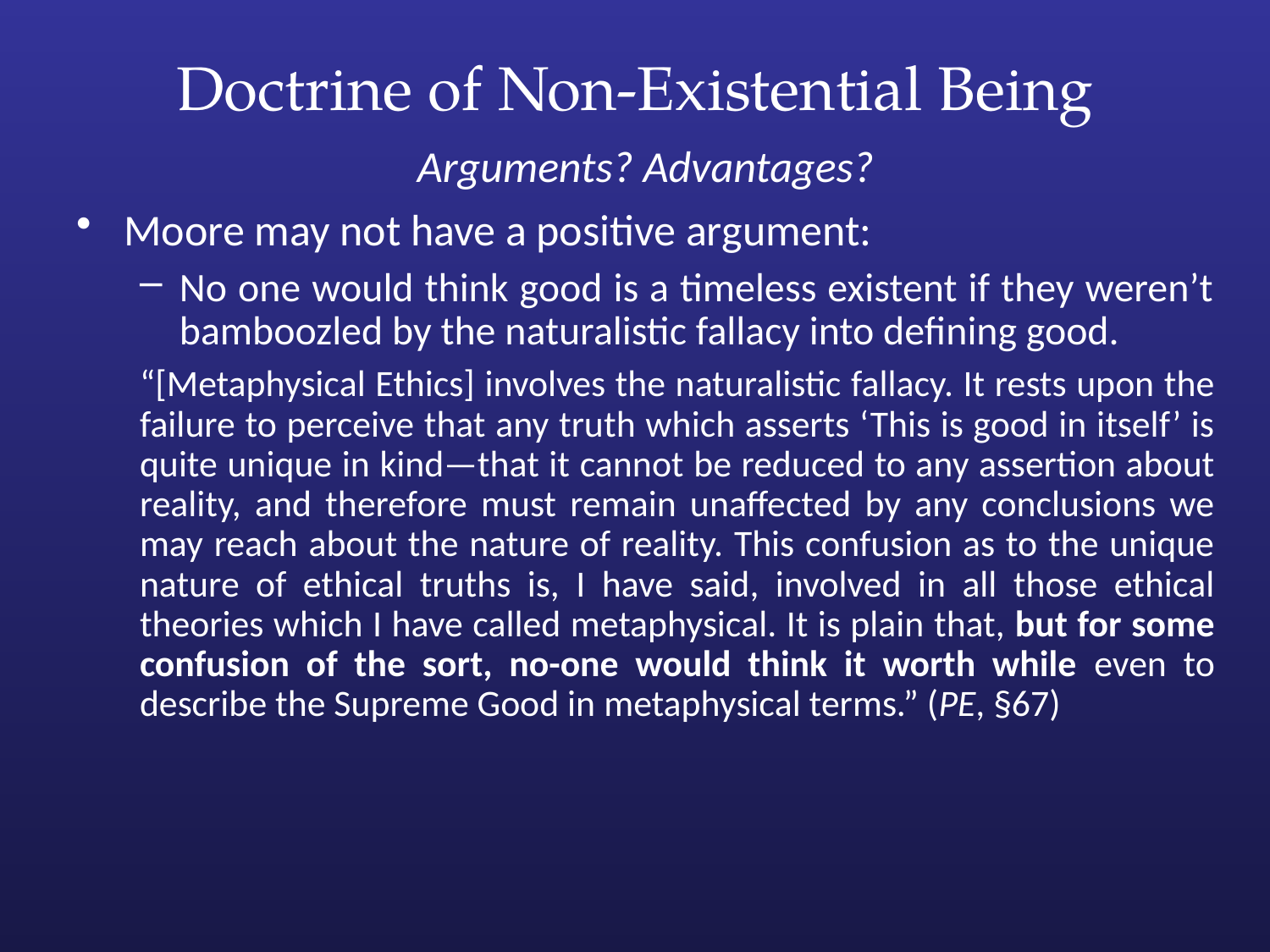

# Doctrine of Non-Existential Being
Arguments? Advantages?
Moore may not have a positive argument:
No one would think good is a timeless existent if they weren’t bamboozled by the naturalistic fallacy into defining good.
“[Metaphysical Ethics] involves the naturalistic fallacy. It rests upon the failure to perceive that any truth which asserts ‘This is good in itself’ is quite unique in kind—that it cannot be reduced to any assertion about reality, and therefore must remain unaffected by any conclusions we may reach about the nature of reality. This confusion as to the unique nature of ethical truths is, I have said, involved in all those ethical theories which I have called metaphysical. It is plain that, but for some confusion of the sort, no-one would think it worth while even to describe the Supreme Good in metaphysical terms.” (PE, §67)